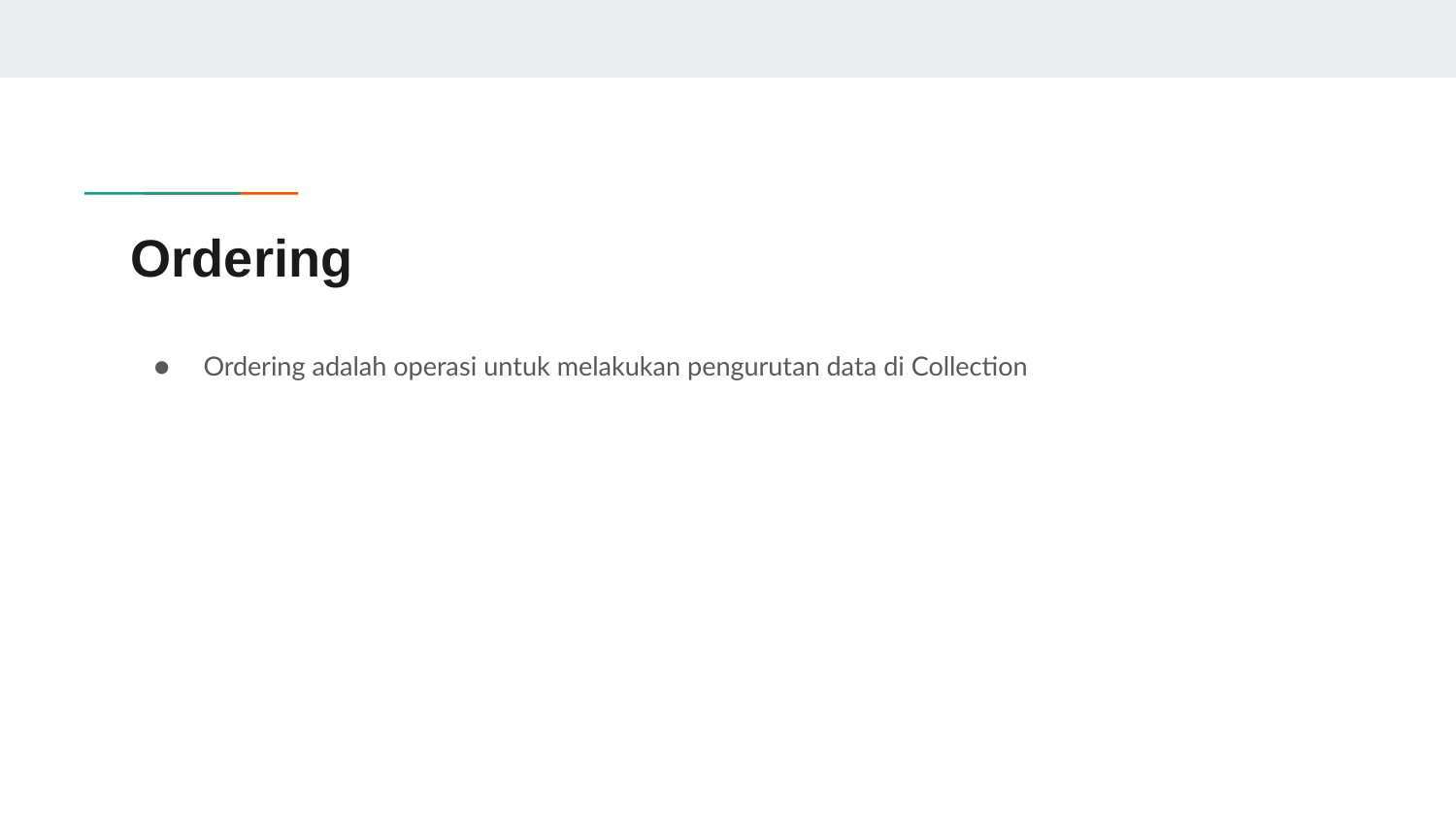

# Ordering
Ordering adalah operasi untuk melakukan pengurutan data di Collection